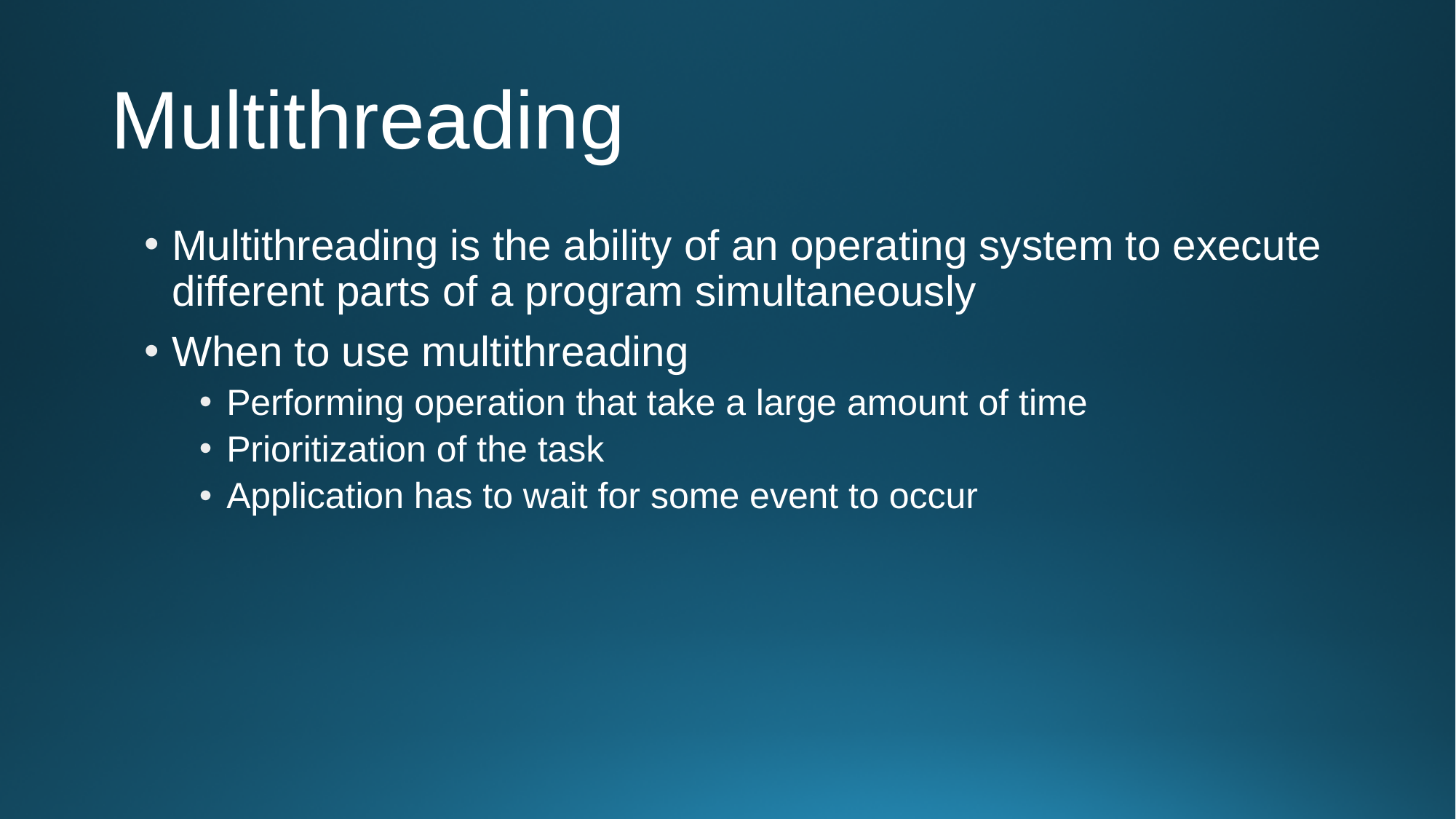

# Multithreading
Multithreading is the ability of an operating system to execute different parts of a program simultaneously
When to use multithreading
Performing operation that take a large amount of time
Prioritization of the task
Application has to wait for some event to occur